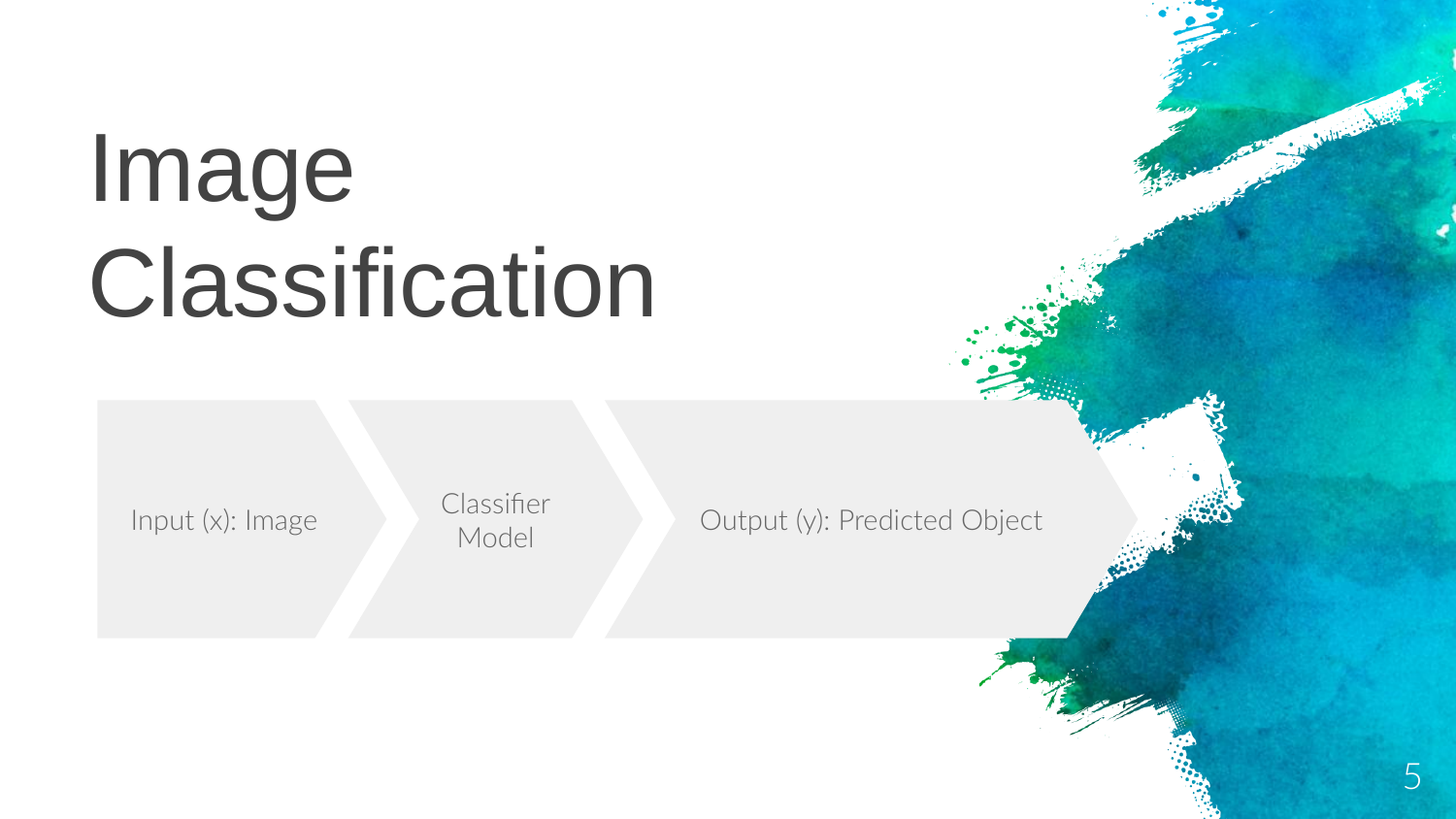

# Image Classification
Input (x): Image
Classifier Model
Output (y): Predicted Object
5